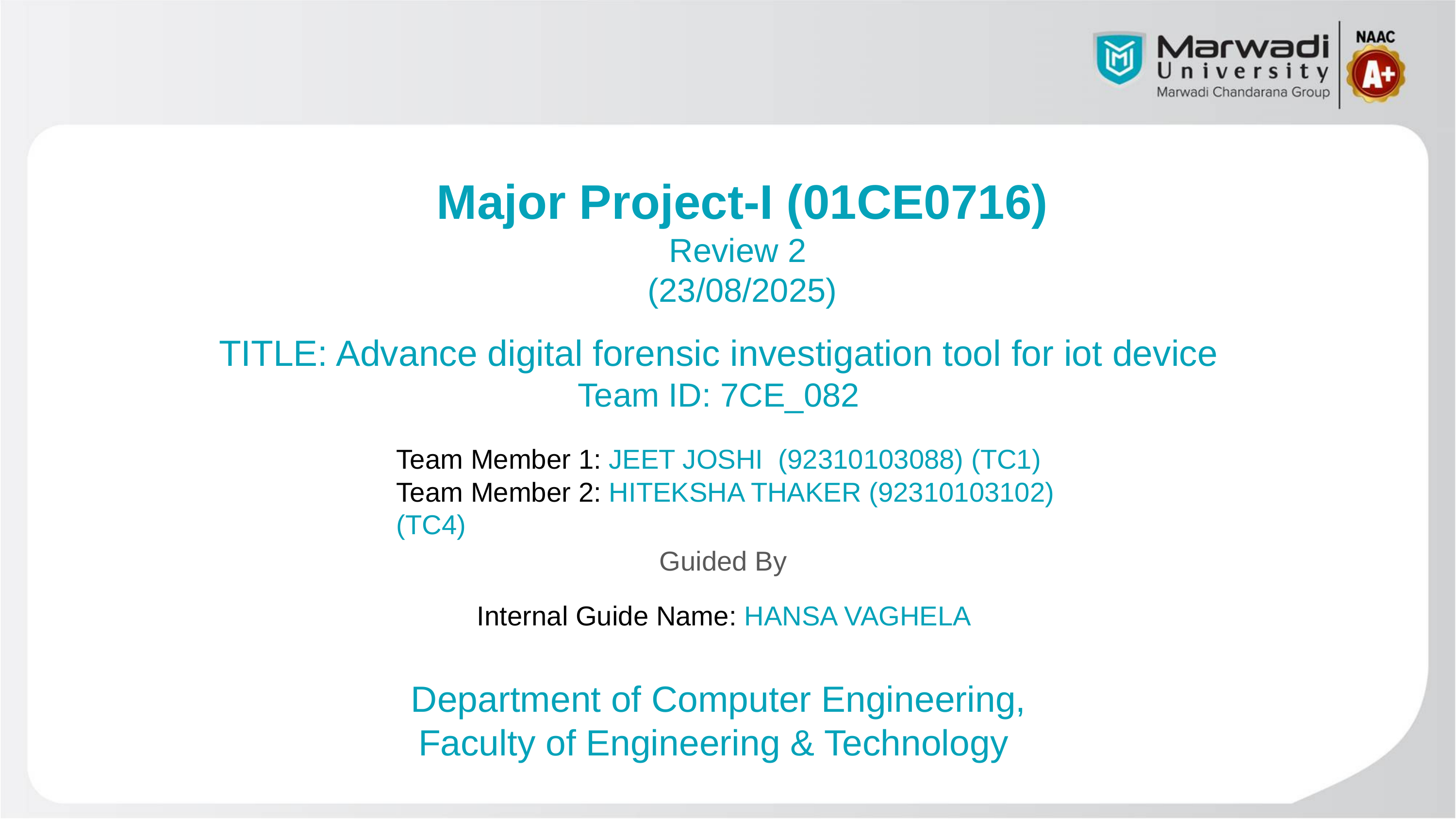

Major Project-I (01CE0716)
Review 2
(23/08/2025)

TITLE: Advance digital forensic investigation tool for iot device
Team ID: 7CE_082
Team Member 1: JEET JOSHI  (92310103088) (TC1)
Team Member 2: HITEKSHA THAKER (92310103102) (TC4)

Guided By
Internal Guide Name: HANSA VAGHELA

Department of Computer Engineering,
Faculty of Engineering & Technology